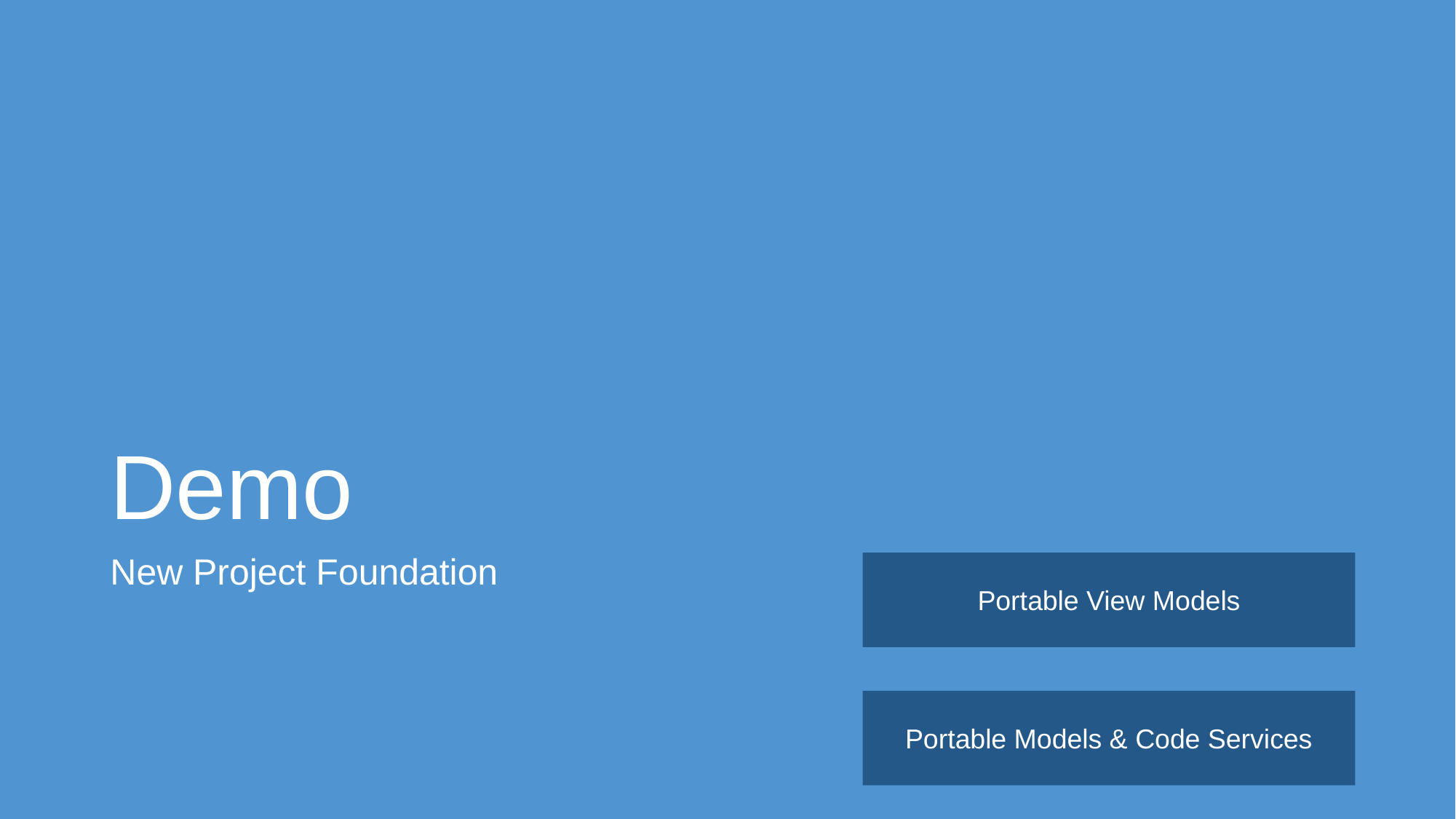

# Demo
New Project Foundation
Portable View Models
Portable Models & Code Services